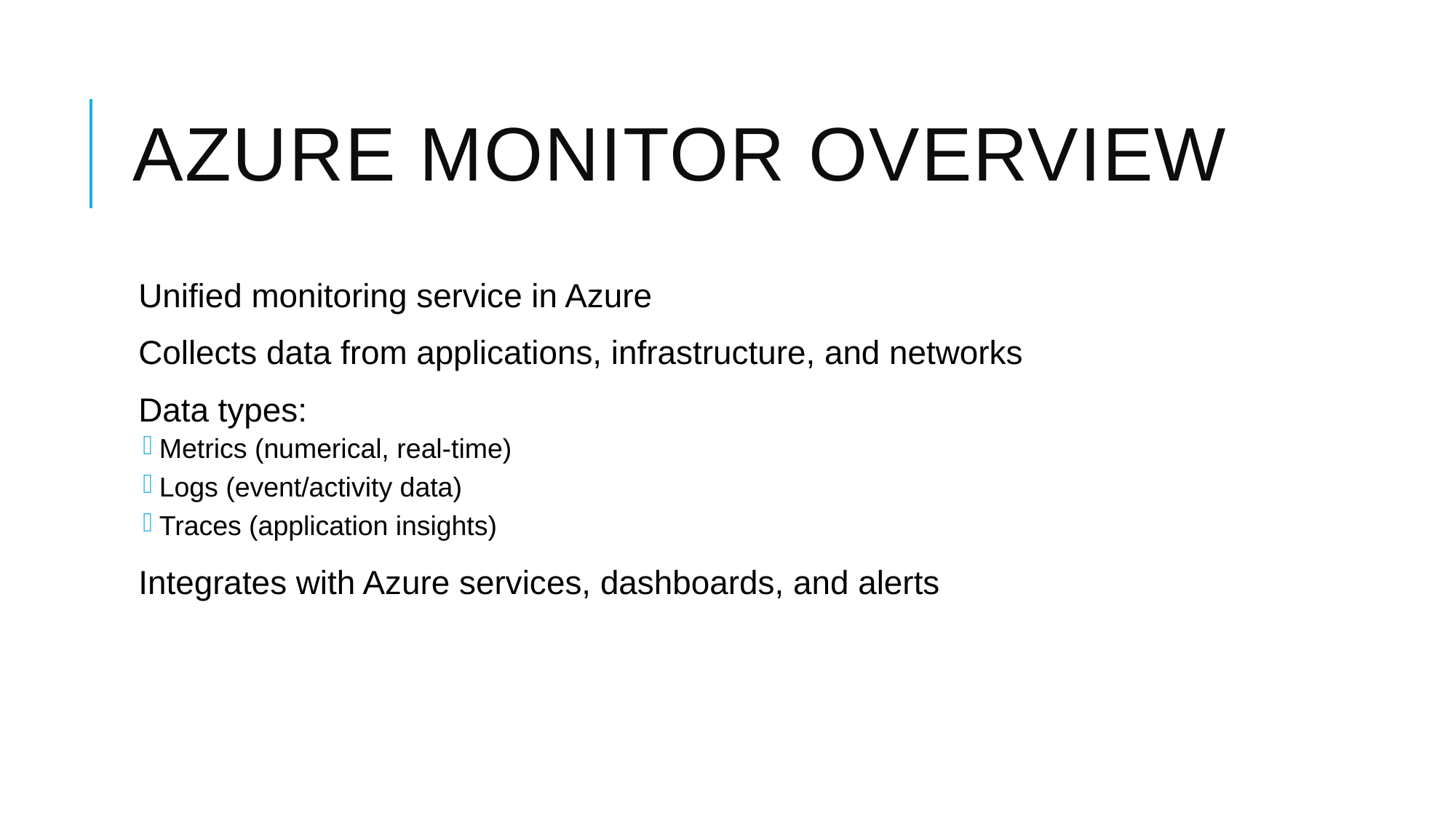

# Azure Monitor Overview
Unified monitoring service in Azure
Collects data from applications, infrastructure, and networks
Data types:
Metrics (numerical, real-time)
Logs (event/activity data)
Traces (application insights)
Integrates with Azure services, dashboards, and alerts